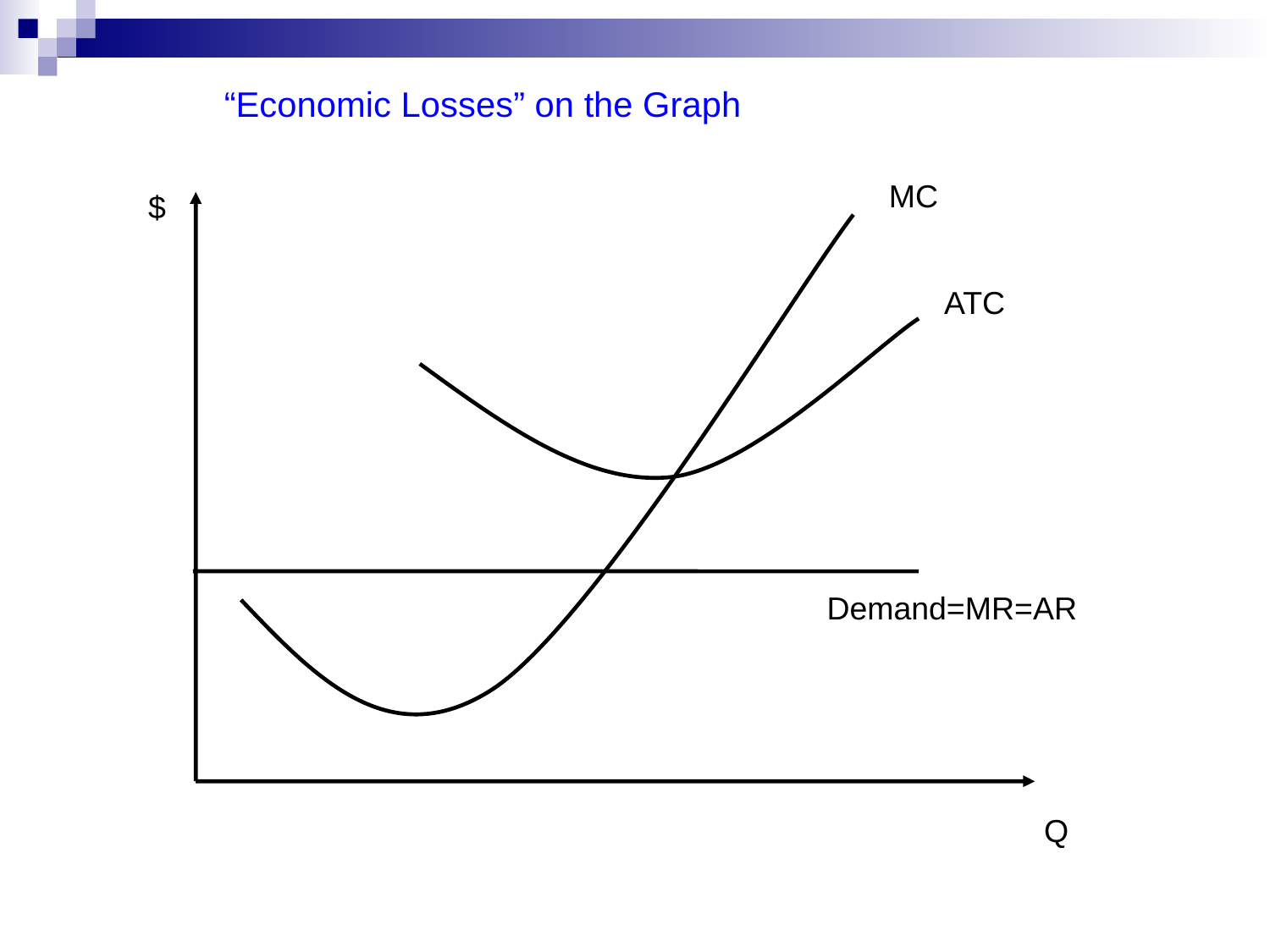

“Economic Losses” on the Graph

MC

$

ATC

Demand=MR=AR

Q